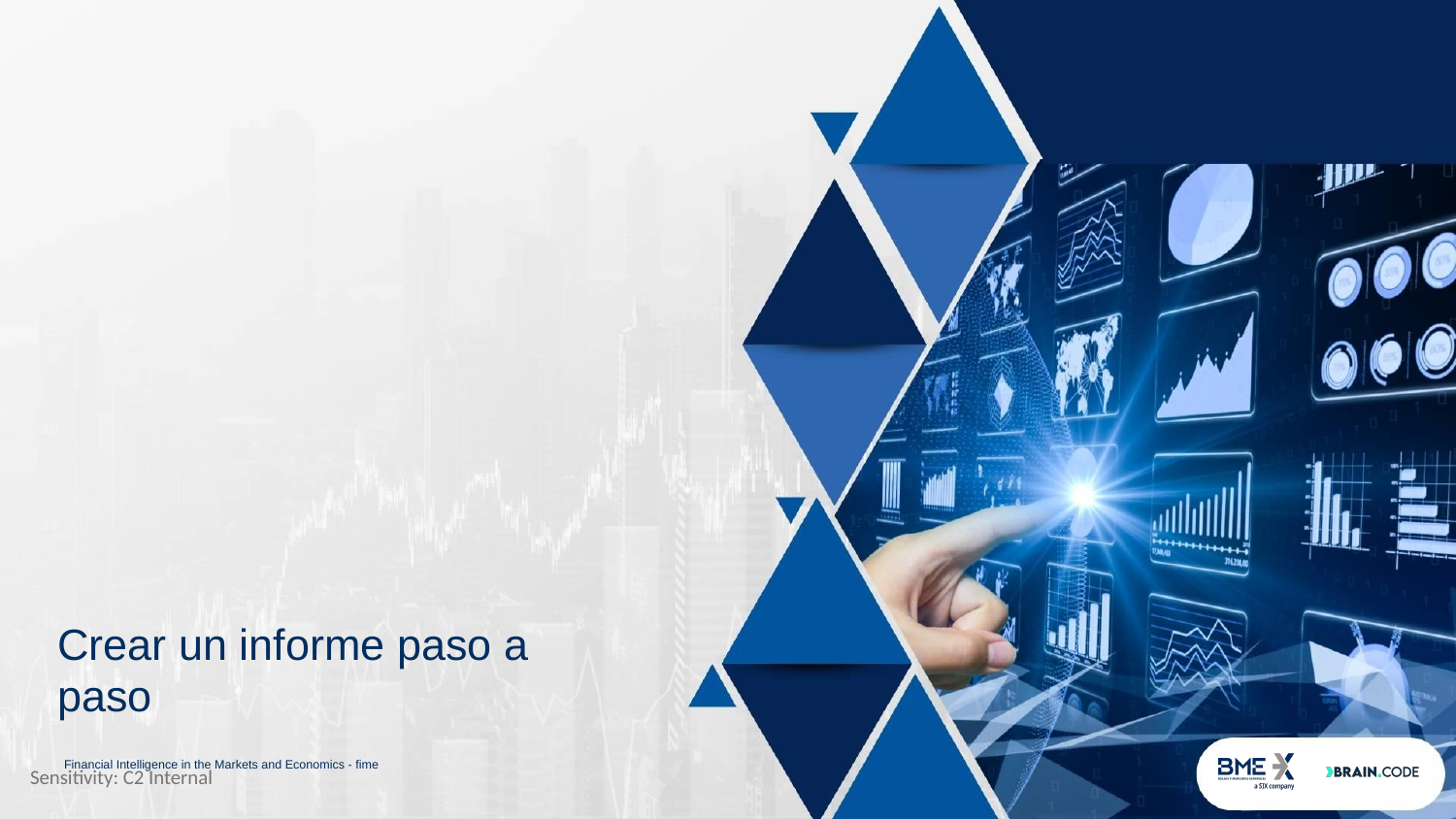

# Crear un informe paso a paso